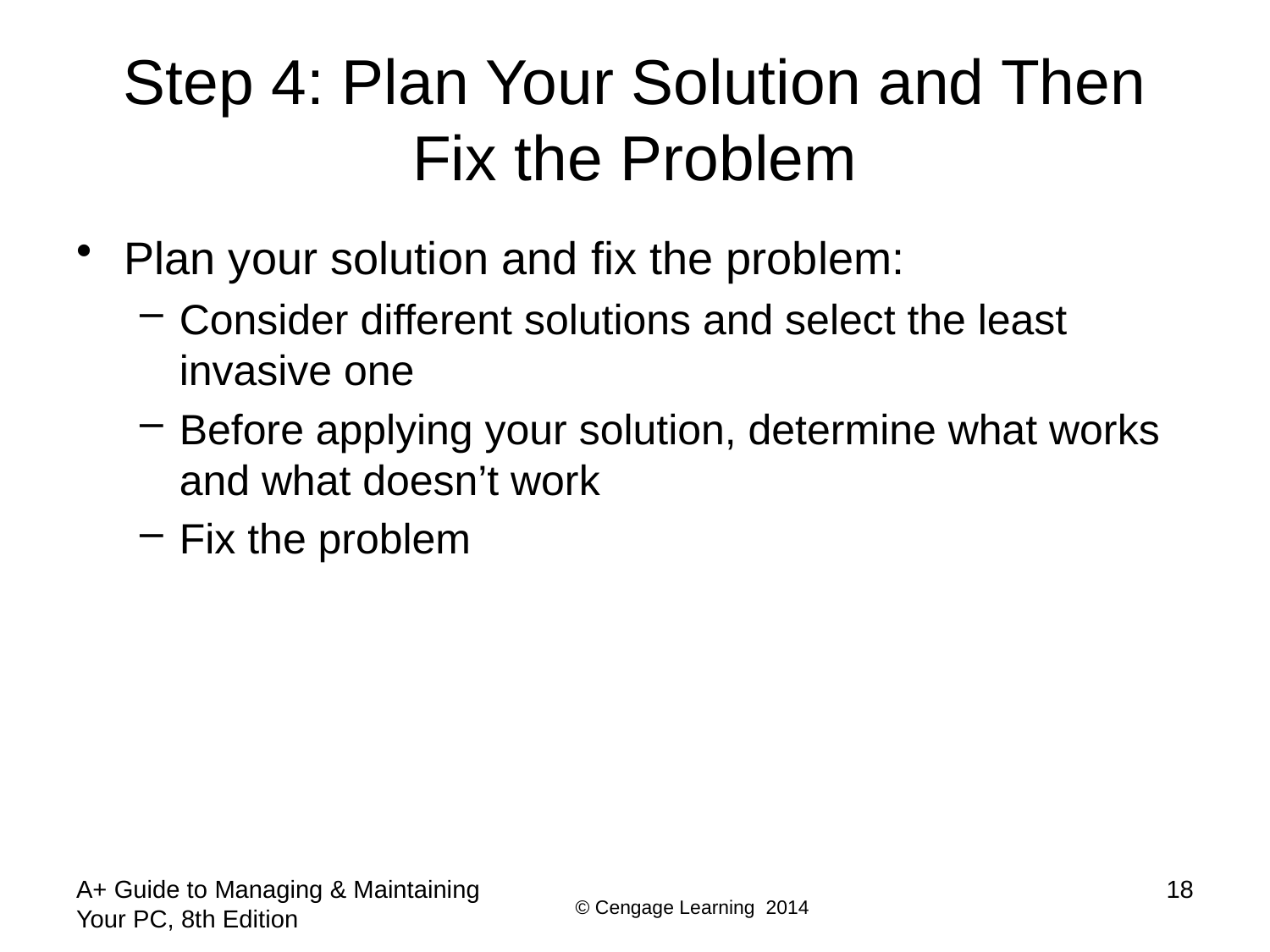

# Step 4: Plan Your Solution and Then Fix the Problem
Plan your solution and fix the problem:
Consider different solutions and select the least invasive one
Before applying your solution, determine what works and what doesn’t work
Fix the problem
A+ Guide to Managing & Maintaining Your PC, 8th Edition
18